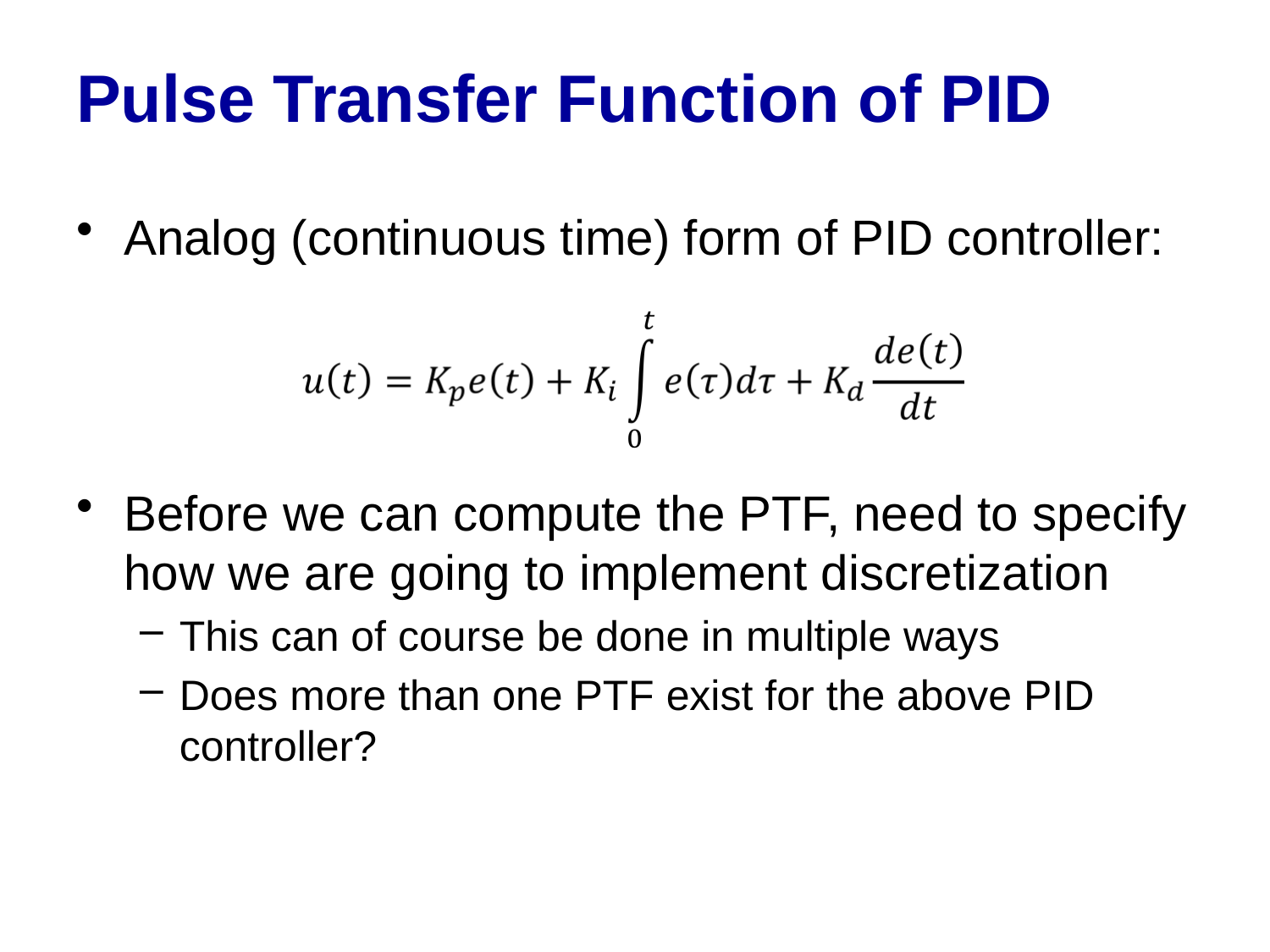

# Pulse Transfer Function of PID
Analog (continuous time) form of PID controller:

Before we can compute the PTF, need to specify how we are going to implement discretization
This can of course be done in multiple ways
Does more than one PTF exist for the above PID controller?